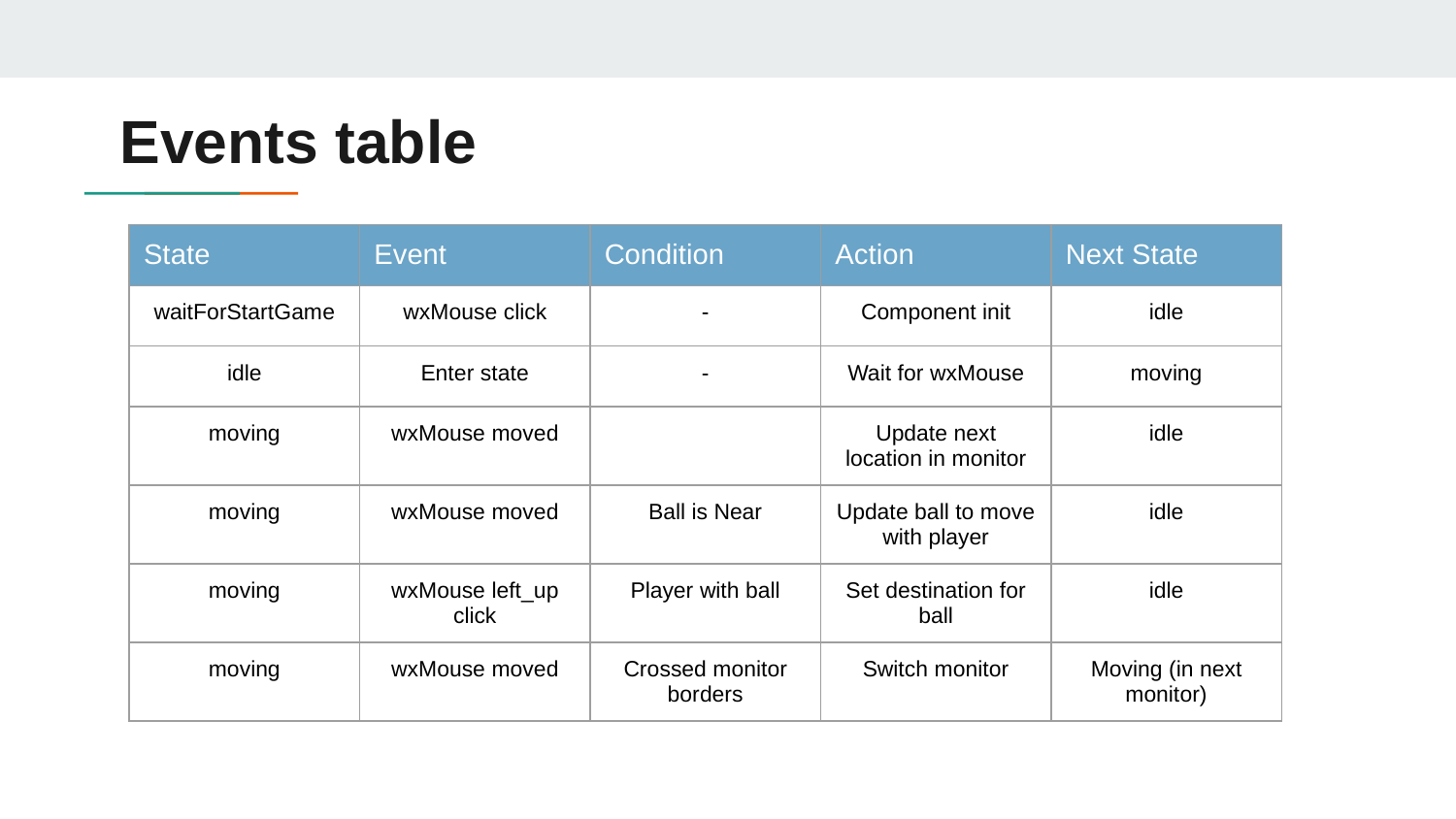

# Events table
| State | Event | Condition | Action | Next State |
| --- | --- | --- | --- | --- |
| waitForStartGame | wxMouse click | - | Component init | idle |
| idle | Enter state | - | Wait for wxMouse | moving |
| moving | wxMouse moved |  | Update next location in monitor | idle |
| moving | wxMouse moved | Ball is Near | Update ball to move with player | idle |
| moving | wxMouse left\_up click | Player with ball | Set destination for ball | idle |
| moving | wxMouse moved | Crossed monitor borders | Switch monitor | Moving (in next monitor) |